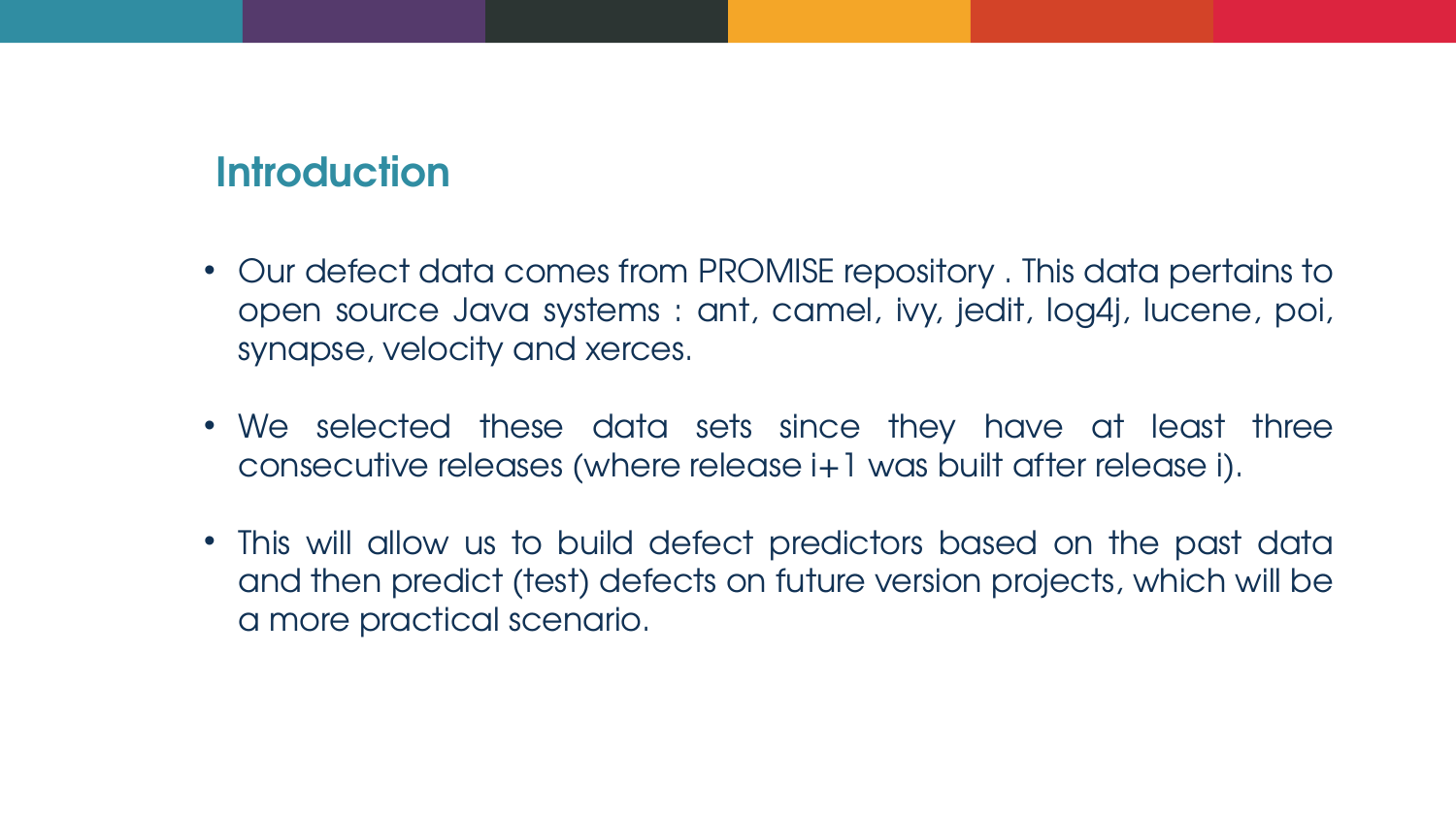

Introduction

Our defect data comes from PROMISE repository . This data pertains to open source Java systems : ant, camel, ivy, jedit, log4j, lucene, poi, synapse, velocity and xerces.

We selected these data sets since they have at least three consecutive releases (where release i+1 was built after release i).

This will allow us to build defect predictors based on the past data and then predict (test) defects on future version projects, which will be a more practical scenario.